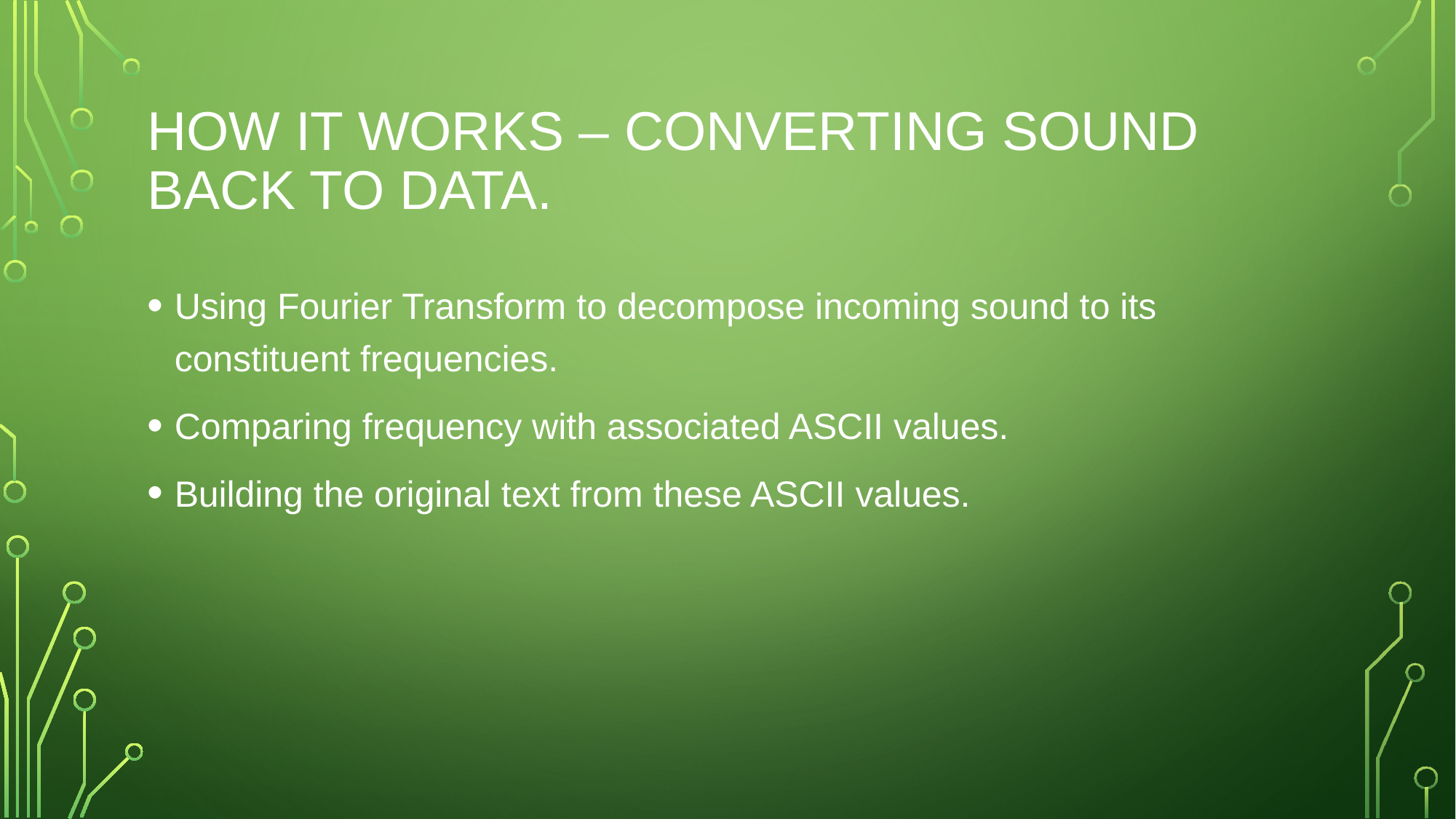

# HOW it works – converting sound back to data.
Using Fourier Transform to decompose incoming sound to its constituent frequencies.
Comparing frequency with associated ASCII values.
Building the original text from these ASCII values.